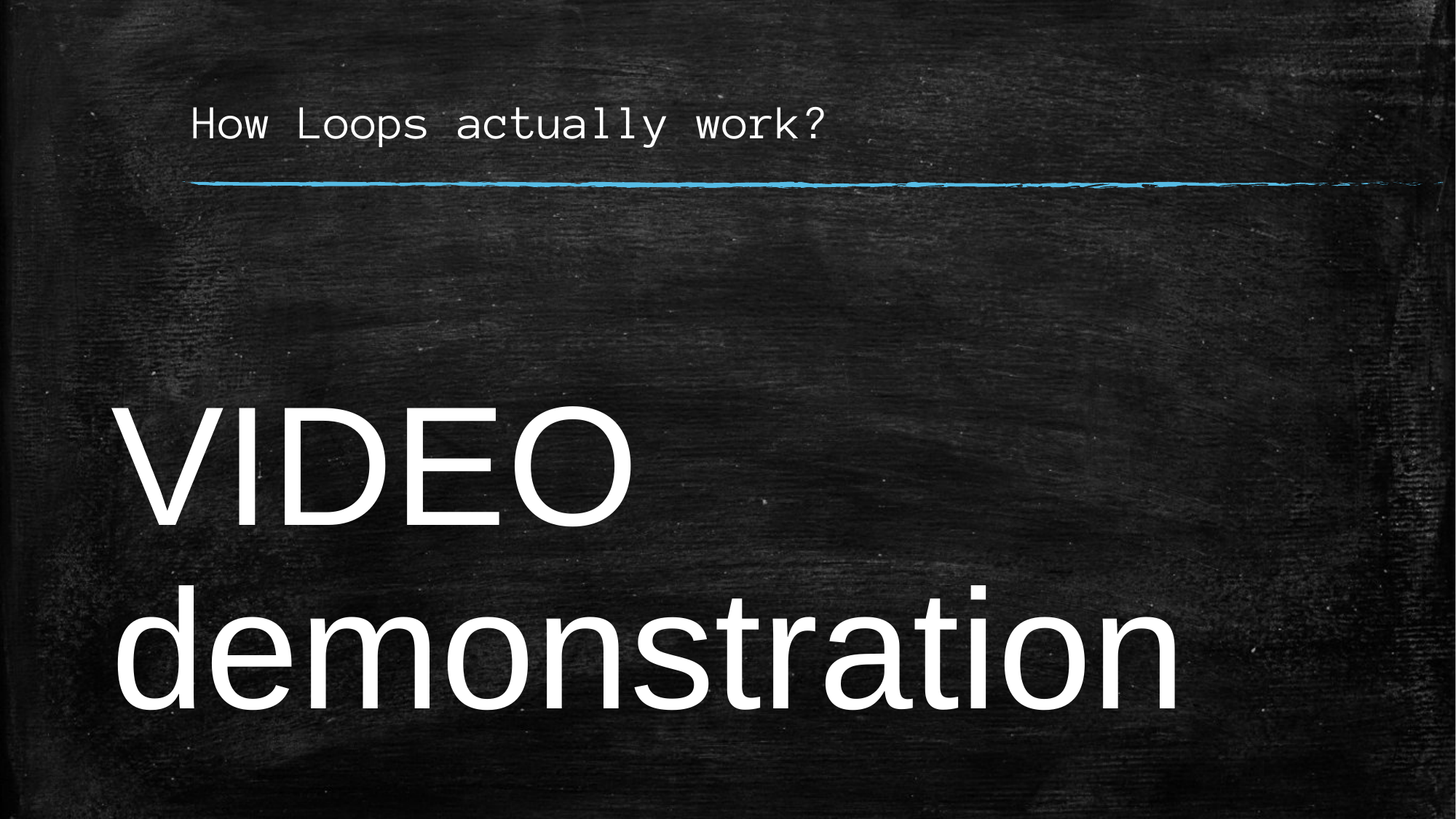

# How Loops actually work?
VIDEO demonstration